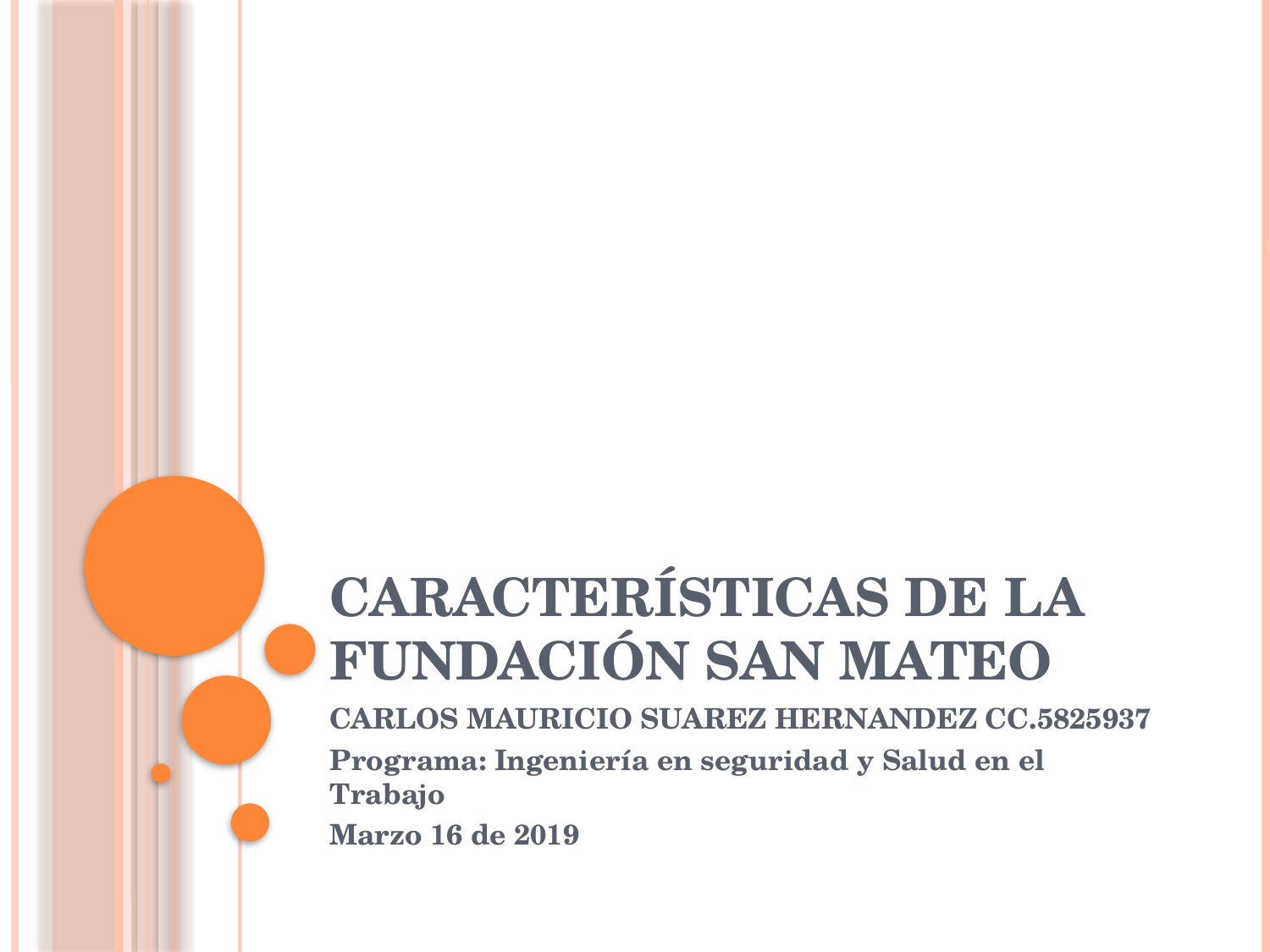

# CARACTERÍSTICAS DE LA FUNDACIÓN SAN MATEO
CARLOS MAURICIO SUAREZ HERNANDEZ CC.5825937
Programa: Ingeniería en seguridad y Salud en el Trabajo
Marzo 16 de 2019